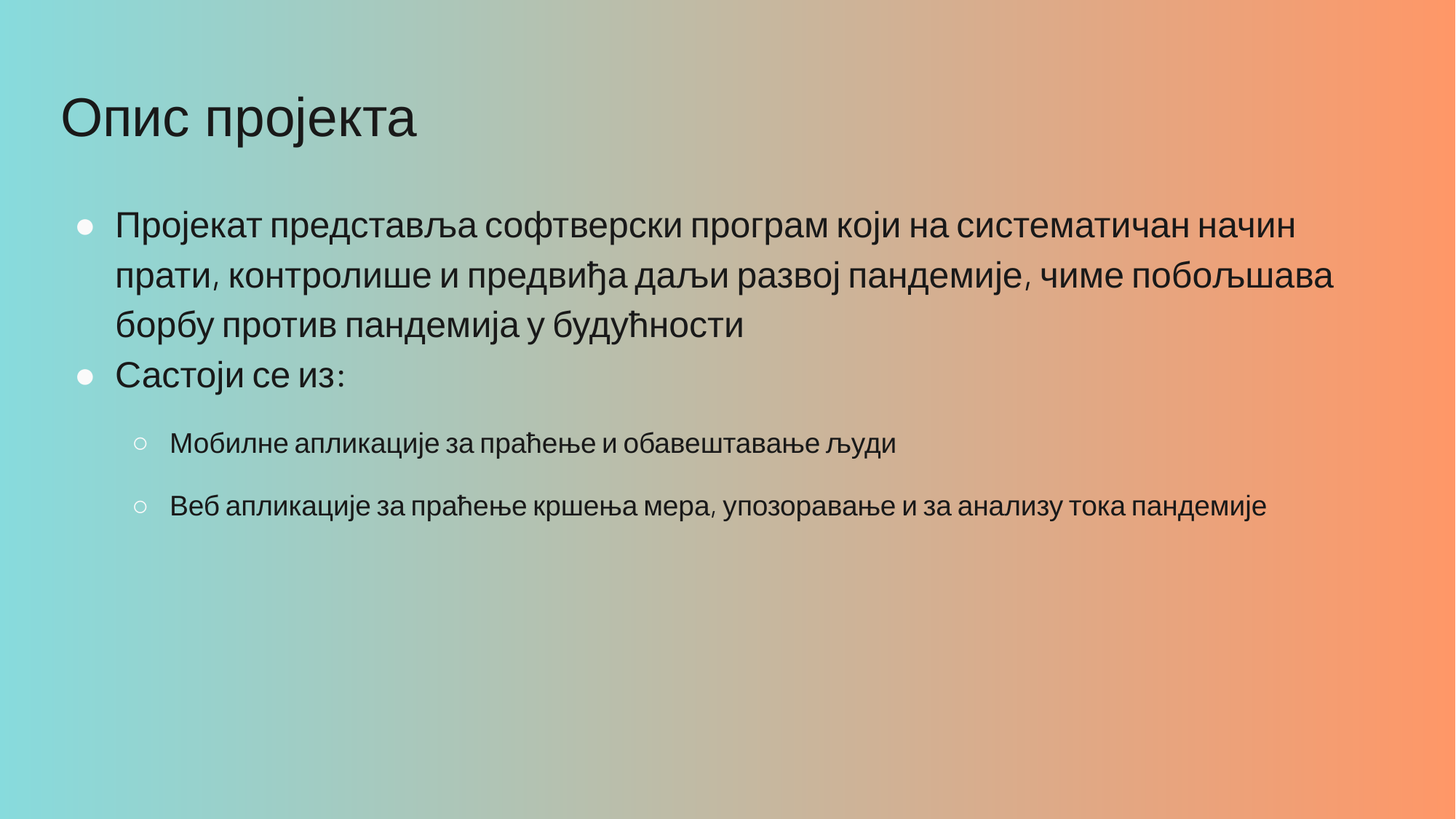

# Опис пројекта
Пројекат представља софтверски програм који на систематичан начин прати, контролише и предвиђа даљи развој пандемије, чиме побољшава борбу против пандемија у будућности
Састоји се из:
Мобилне апликације за праћење и обавештавање људи
Веб апликације за праћење кршења мера, упозоравање и за анализу тока пандемије